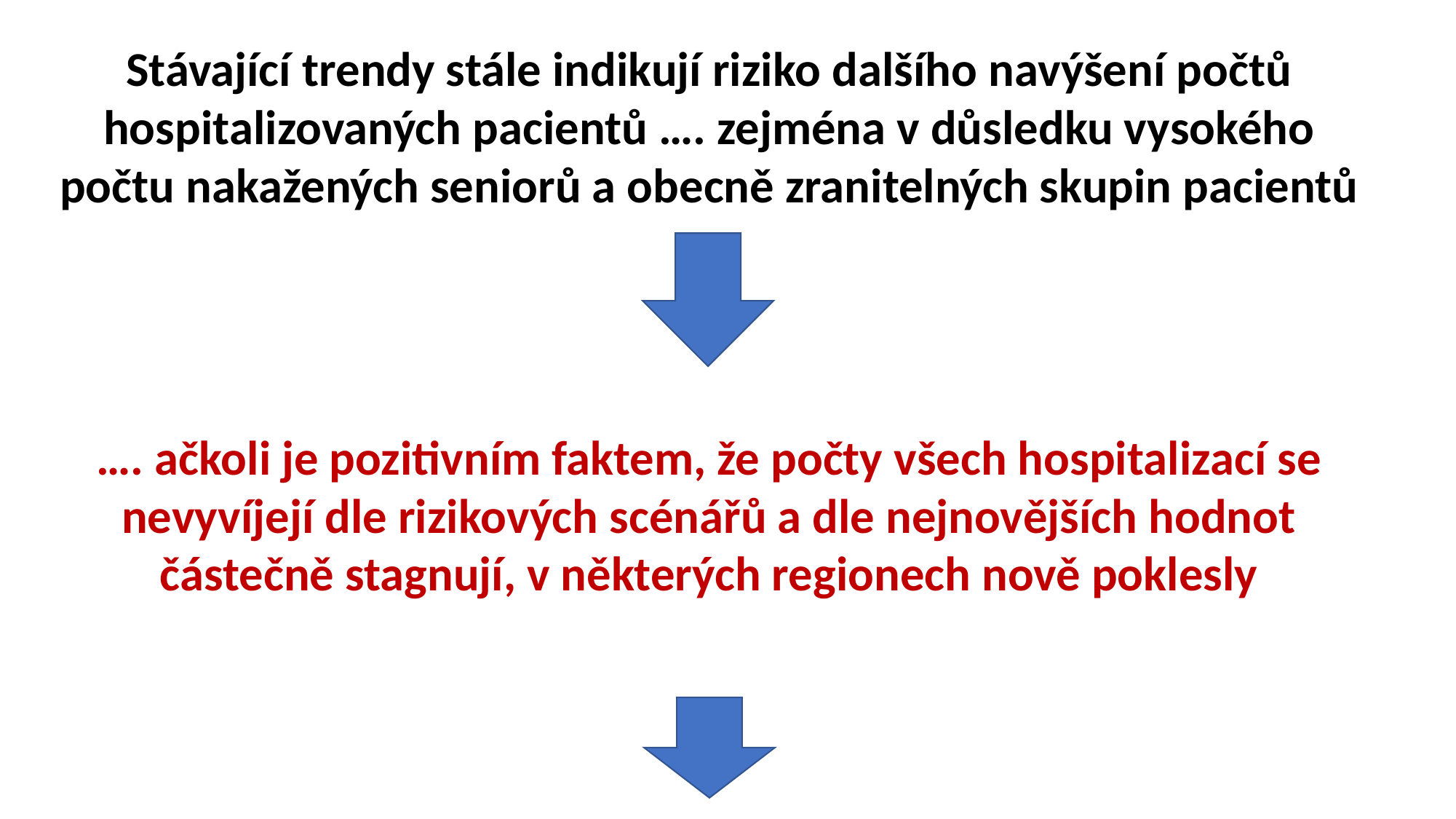

Stávající trendy stále indikují riziko dalšího navýšení počtů hospitalizovaných pacientů …. zejména v důsledku vysokého počtu nakažených seniorů a obecně zranitelných skupin pacientů

…. ačkoli je pozitivním faktem, že počty všech hospitalizací se nevyvíjejí dle rizikových scénářů a dle nejnovějších hodnot částečně stagnují, v některých regionech nově poklesly